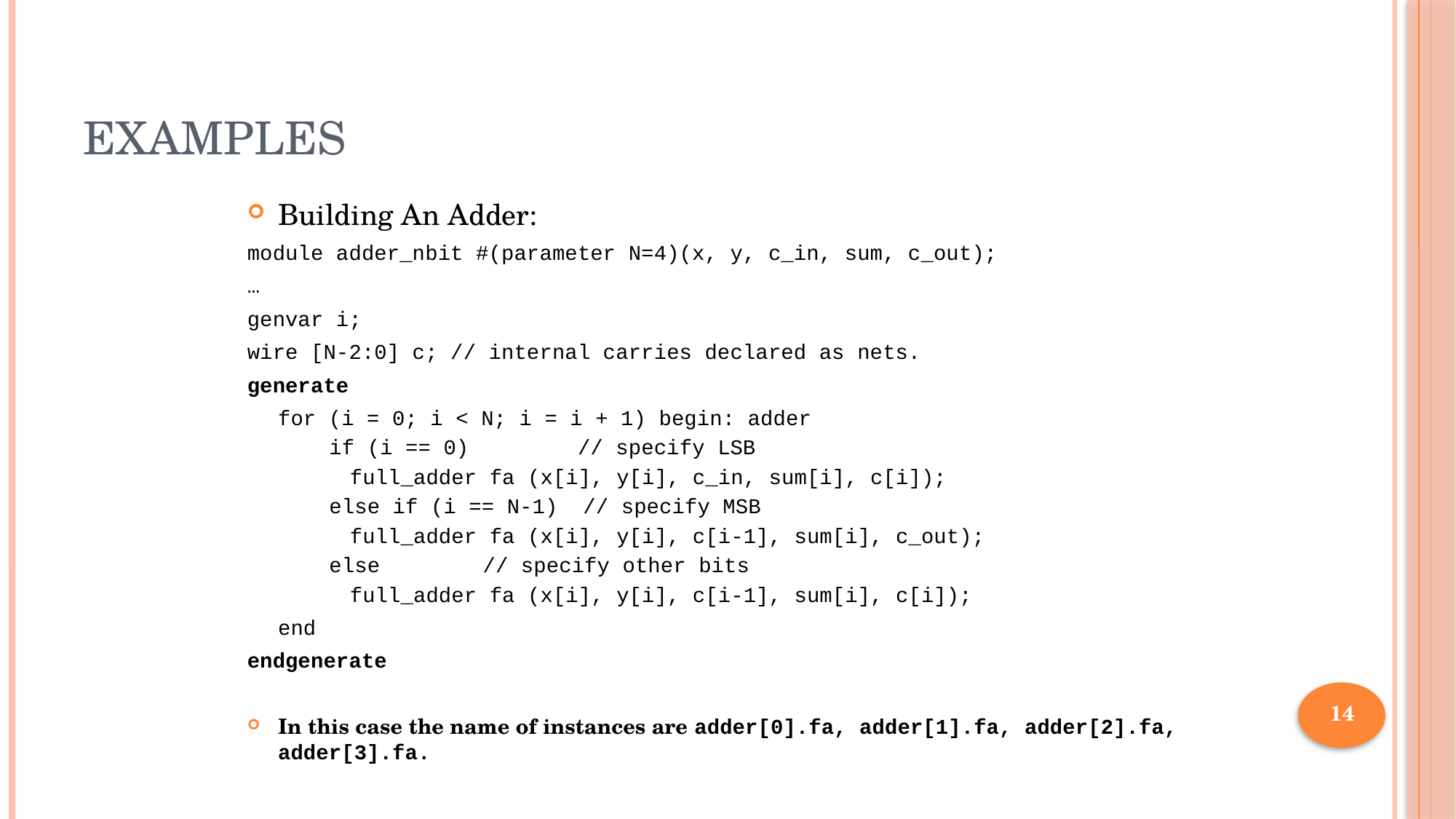

# Examples
Building An Adder:
module adder_nbit #(parameter N=4)(x, y, c_in, sum, c_out);
…
genvar i;
wire [N-2:0] c; // internal carries declared as nets.
generate
	for (i = 0; i < N; i = i + 1) begin: adder
if (i == 0) 	   // specify LSB
		full_adder fa (x[i], y[i], c_in, sum[i], c[i]);
else if (i == N-1)  // specify MSB
		full_adder fa (x[i], y[i], c[i-1], sum[i], c_out);
else 		   // specify other bits
		full_adder fa (x[i], y[i], c[i-1], sum[i], c[i]);
	end
endgenerate

In this case the name of instances are adder[0].fa, adder[1].fa, adder[2].fa, adder[3].fa.

14